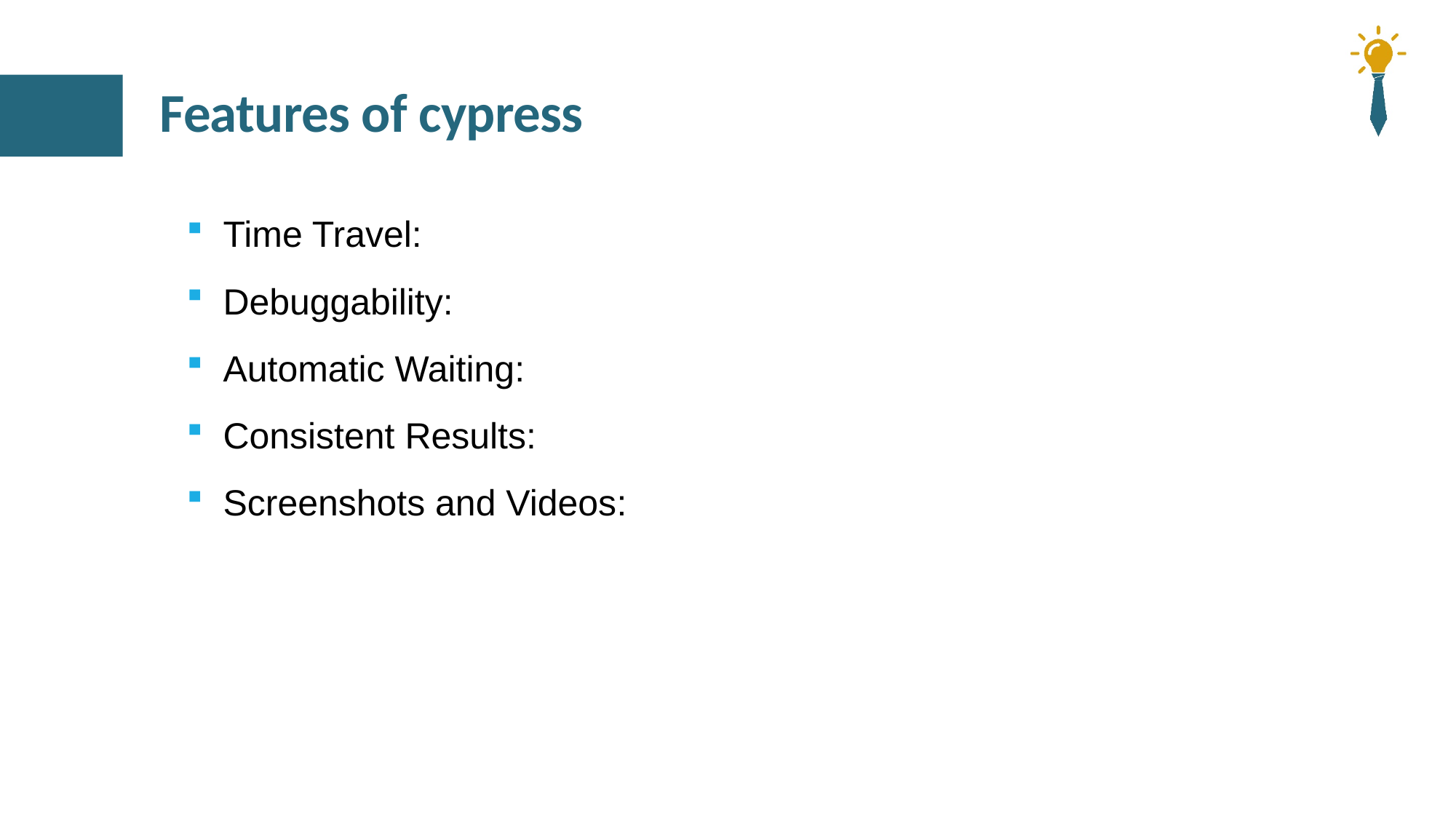

# Features of cypress
Time Travel:
Debuggability:
Automatic Waiting:
Consistent Results:
Screenshots and Videos: